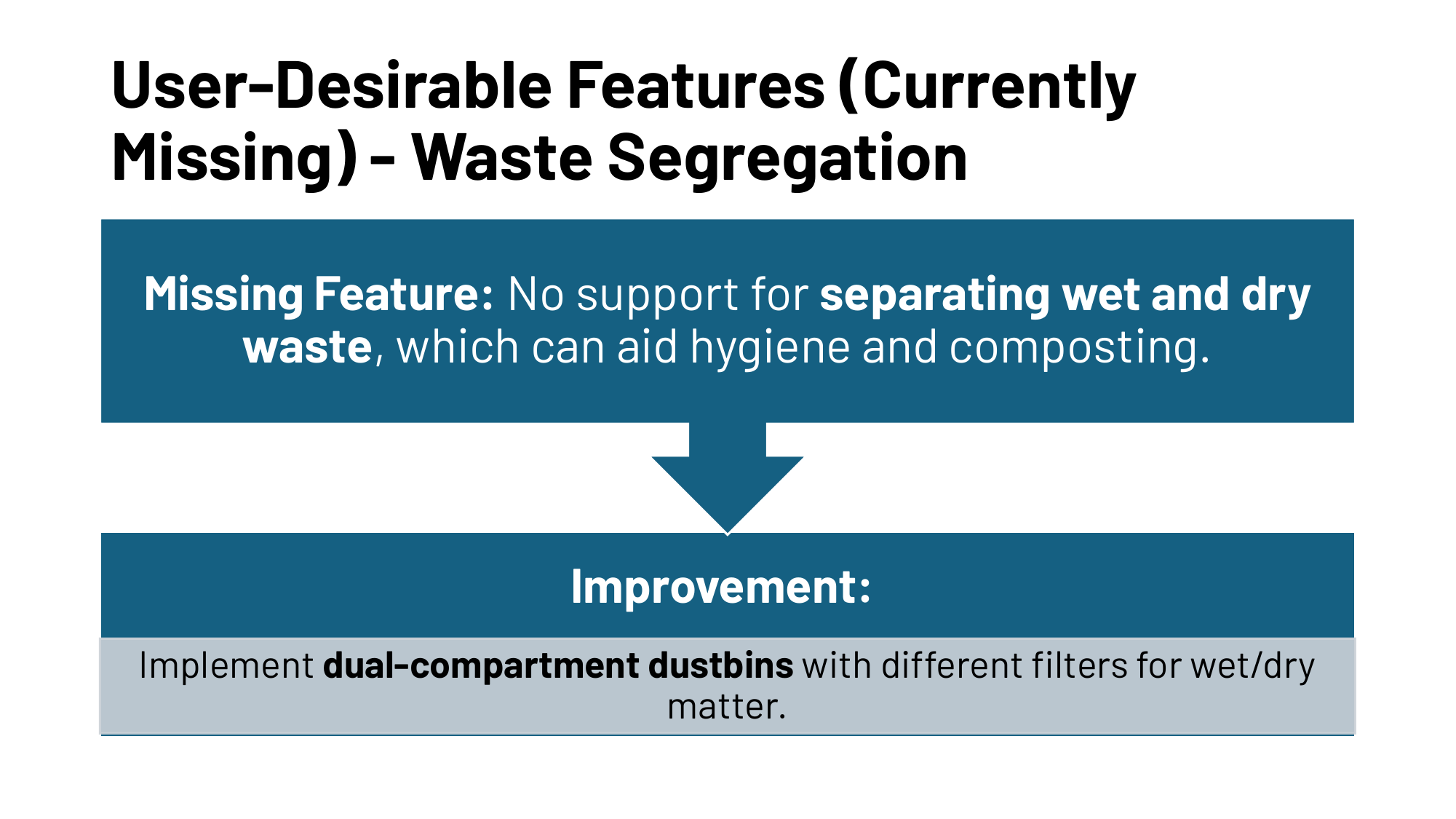

# User-Desirable Features (Currently Missing) - Waste Segregation
Improvement:
Implement dual-compartment dustbins with different filters for wet/dry matter.
Missing Feature: No support for separating wet and dry waste, which can aid hygiene and composting.